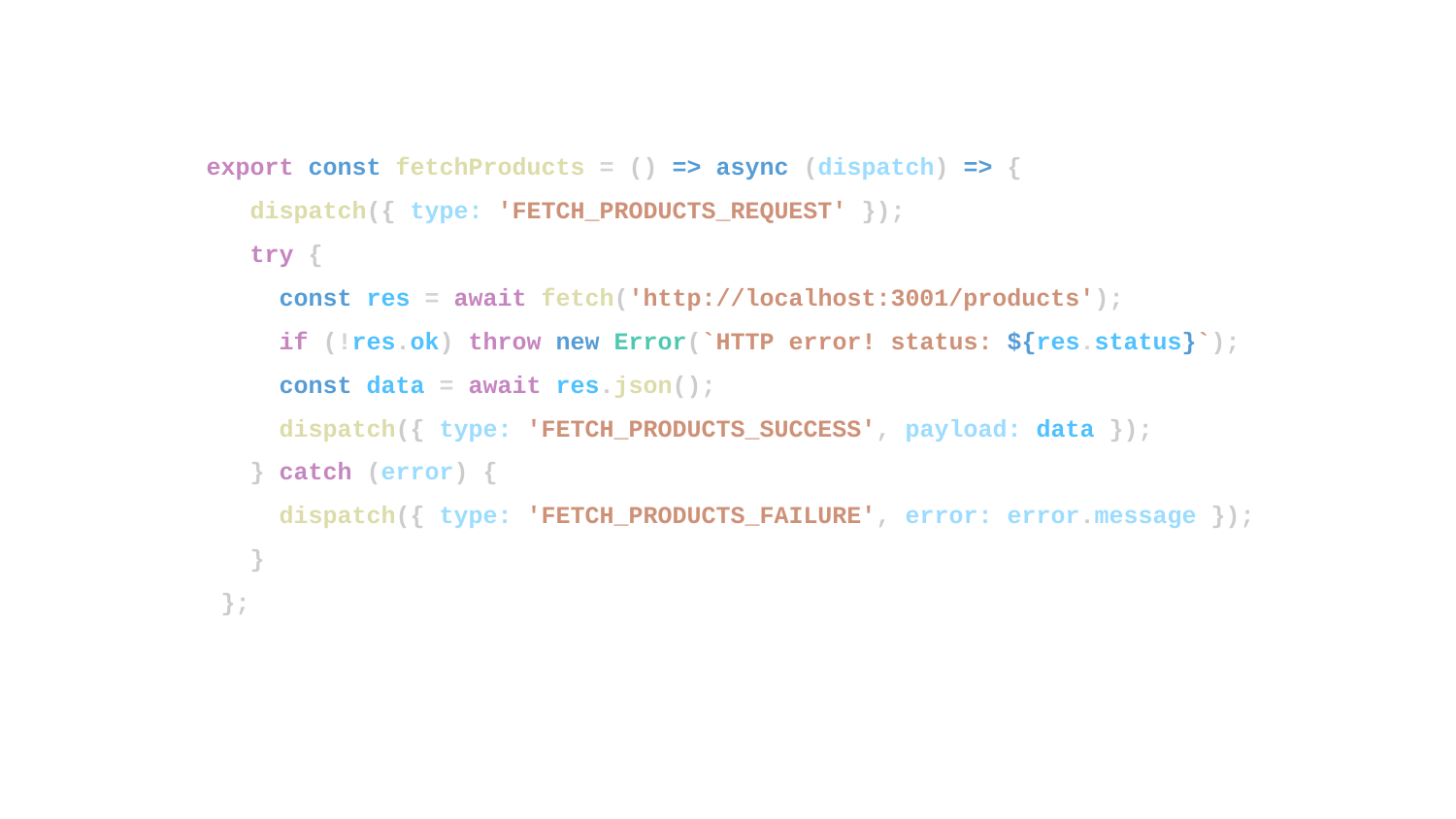

export const fetchProducts = () => async (dispatch) => {
   dispatch({ type: 'FETCH_PRODUCTS_REQUEST' });
   try {
     const res = await fetch('http://localhost:3001/products');
     if (!res.ok) throw new Error(`HTTP error! status: ${res.status}`);
     const data = await res.json();
     dispatch({ type: 'FETCH_PRODUCTS_SUCCESS', payload: data });
   } catch (error) {
     dispatch({ type: 'FETCH_PRODUCTS_FAILURE', error: error.message });
   }
 };